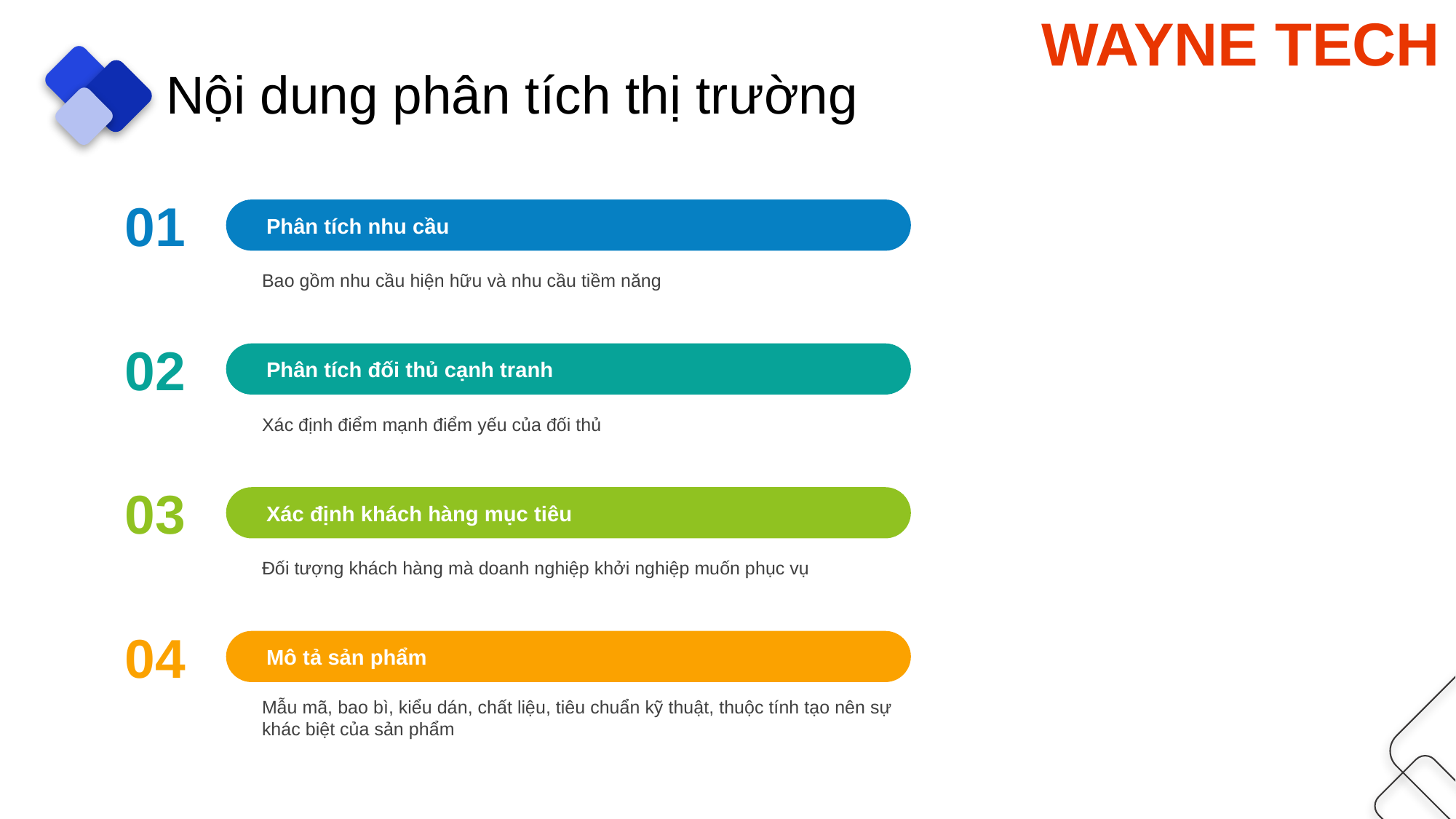

Nội dung phân tích thị trường
01
Phân tích nhu cầu
Bao gồm nhu cầu hiện hữu và nhu cầu tiềm năng
02
Phân tích đối thủ cạnh tranh
Xác định điểm mạnh điểm yếu của đối thủ
03
Xác định khách hàng mục tiêu
Đối tượng khách hàng mà doanh nghiệp khởi nghiệp muốn phục vụ
04
Mô tả sản phẩm
Mẫu mã, bao bì, kiểu dán, chất liệu, tiêu chuẩn kỹ thuật, thuộc tính tạo nên sự khác biệt của sản phẩm